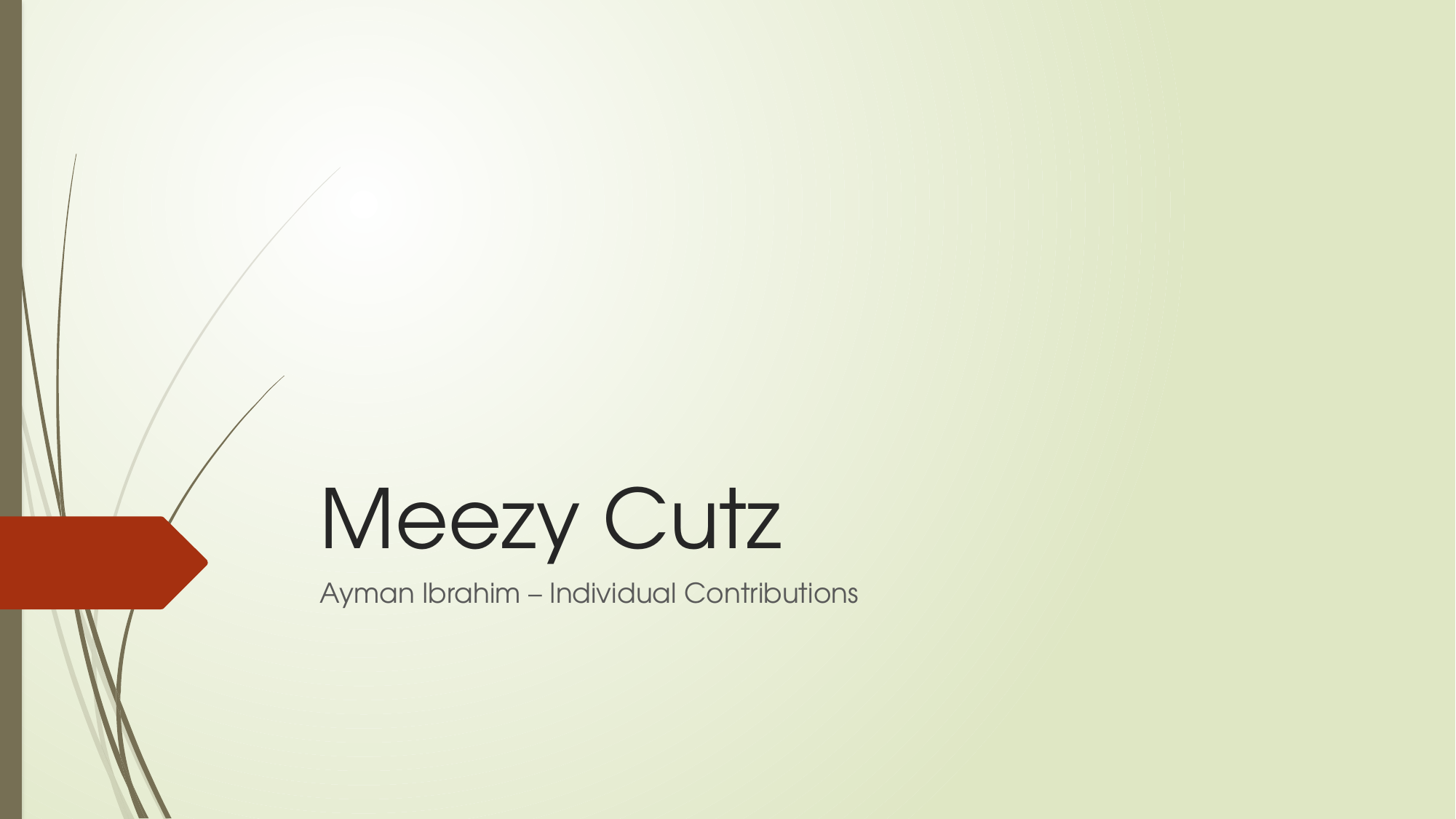

# Meezy Cutz
Ayman Ibrahim – Individual Contributions